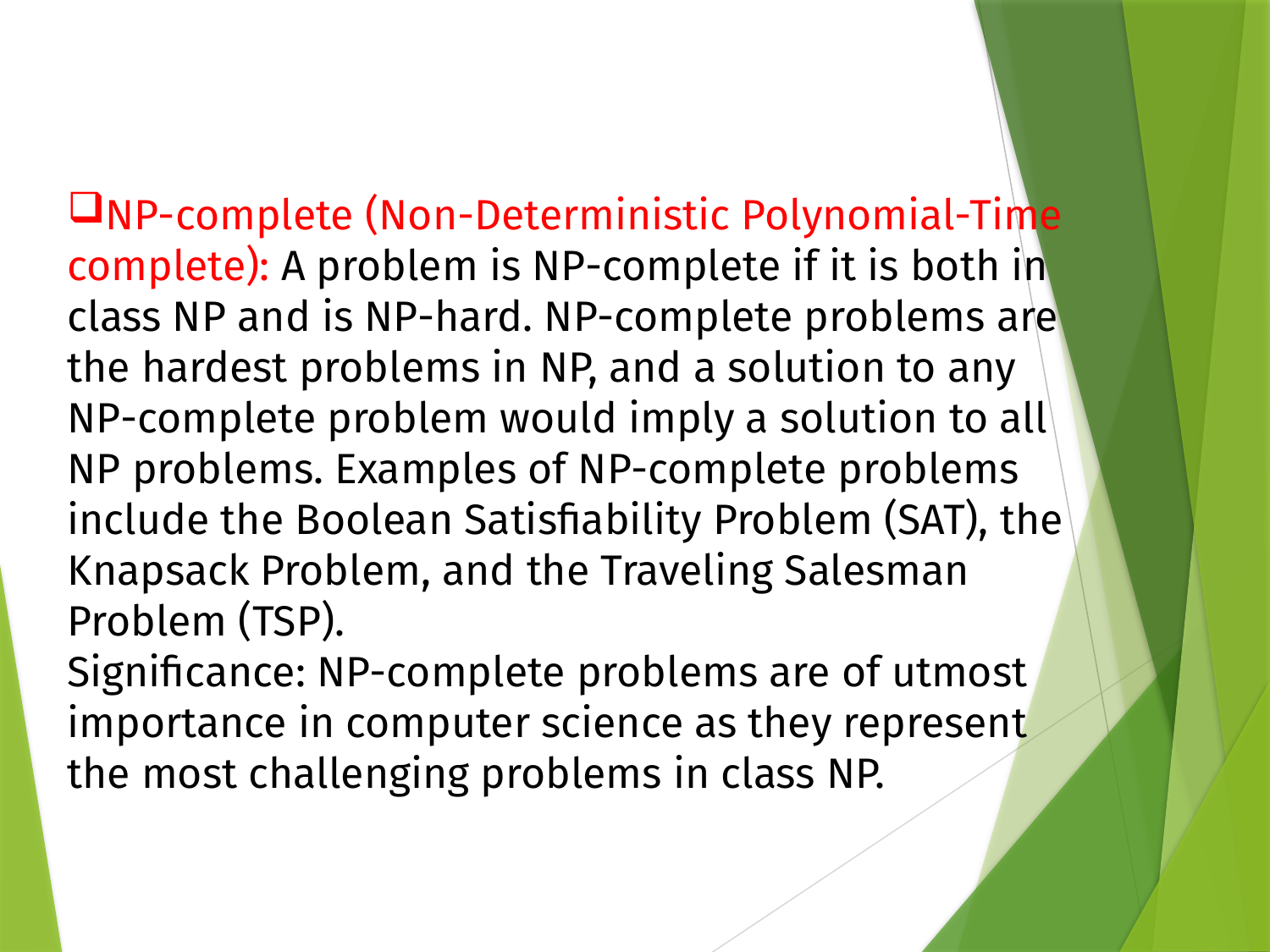

NP-complete (Non-Deterministic Polynomial-Time complete): A problem is NP-complete if it is both in class NP and is NP-hard. NP-complete problems are the hardest problems in NP, and a solution to any NP-complete problem would imply a solution to all NP problems. Examples of NP-complete problems include the Boolean Satisfiability Problem (SAT), the Knapsack Problem, and the Traveling Salesman Problem (TSP).
Significance: NP-complete problems are of utmost importance in computer science as they represent the most challenging problems in class NP.